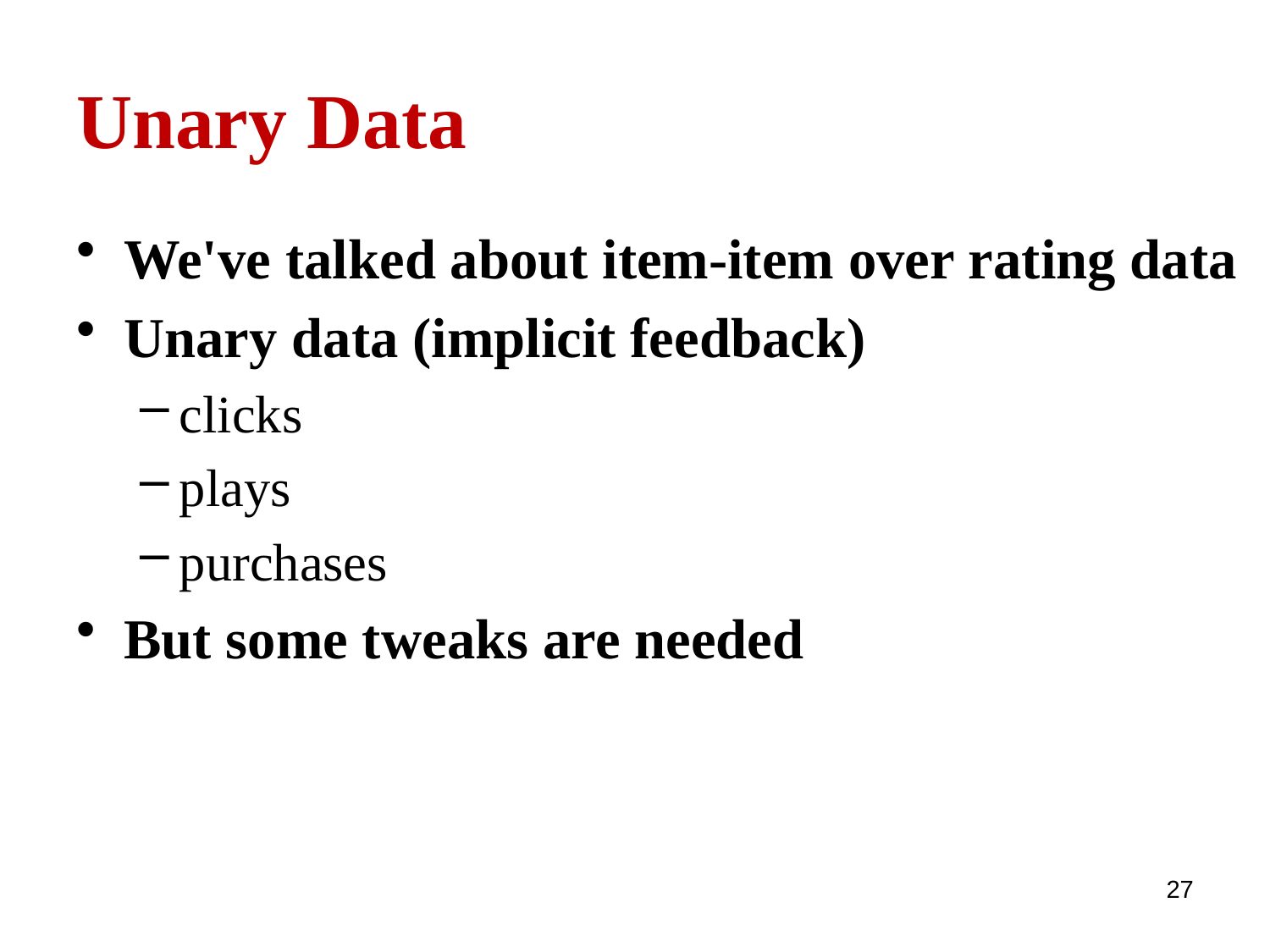

# Unary Data
We've talked about item-item over rating data
Unary data (implicit feedback)
clicks
plays
purchases
But some tweaks are needed
27